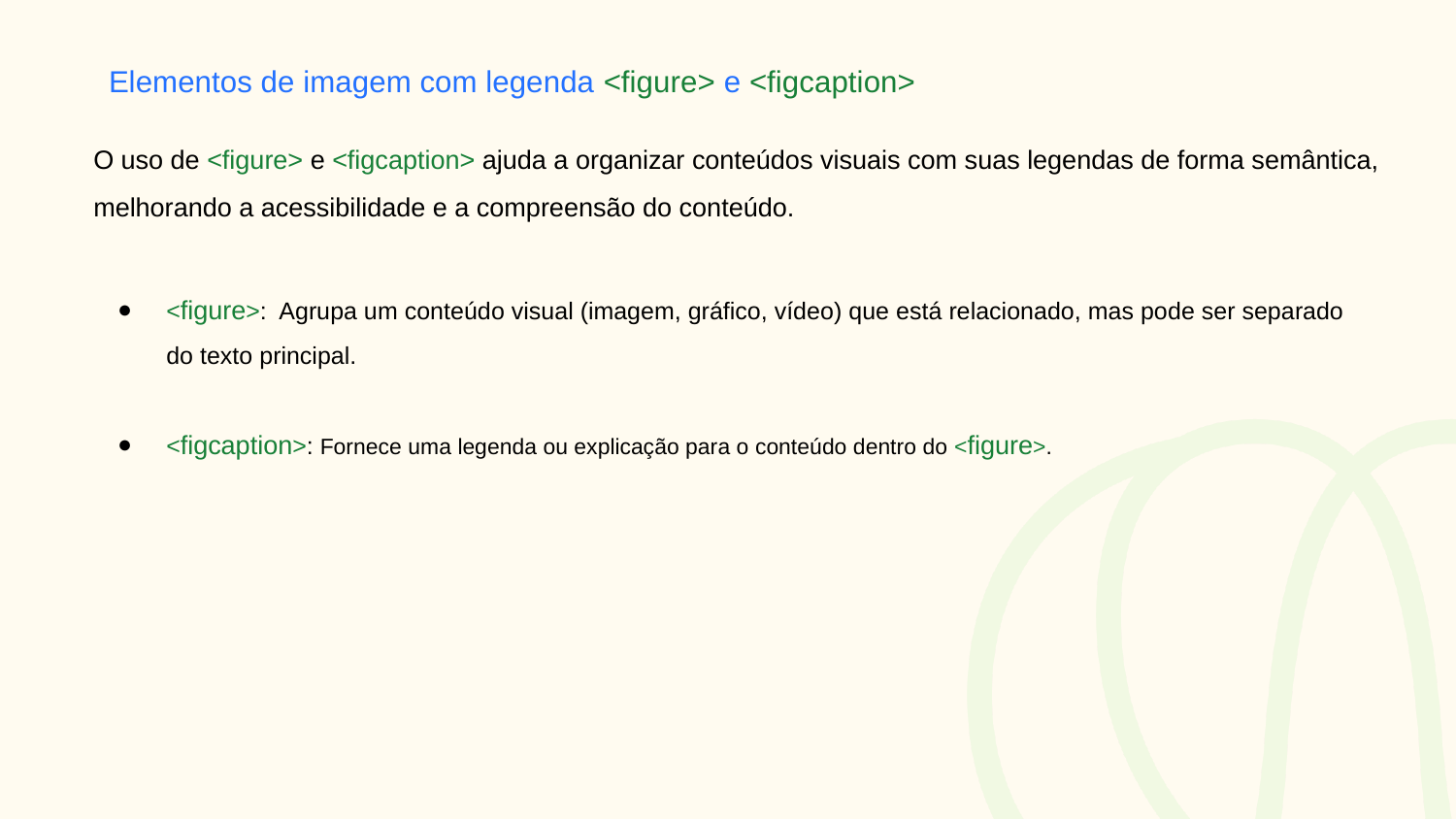

Elementos de imagem com legenda <figure> e <figcaption>
O uso de <figure> e <figcaption> ajuda a organizar conteúdos visuais com suas legendas de forma semântica, melhorando a acessibilidade e a compreensão do conteúdo.
<figure>:  Agrupa um conteúdo visual (imagem, gráfico, vídeo) que está relacionado, mas pode ser separado do texto principal.
<figcaption>: Fornece uma legenda ou explicação para o conteúdo dentro do <figure>.